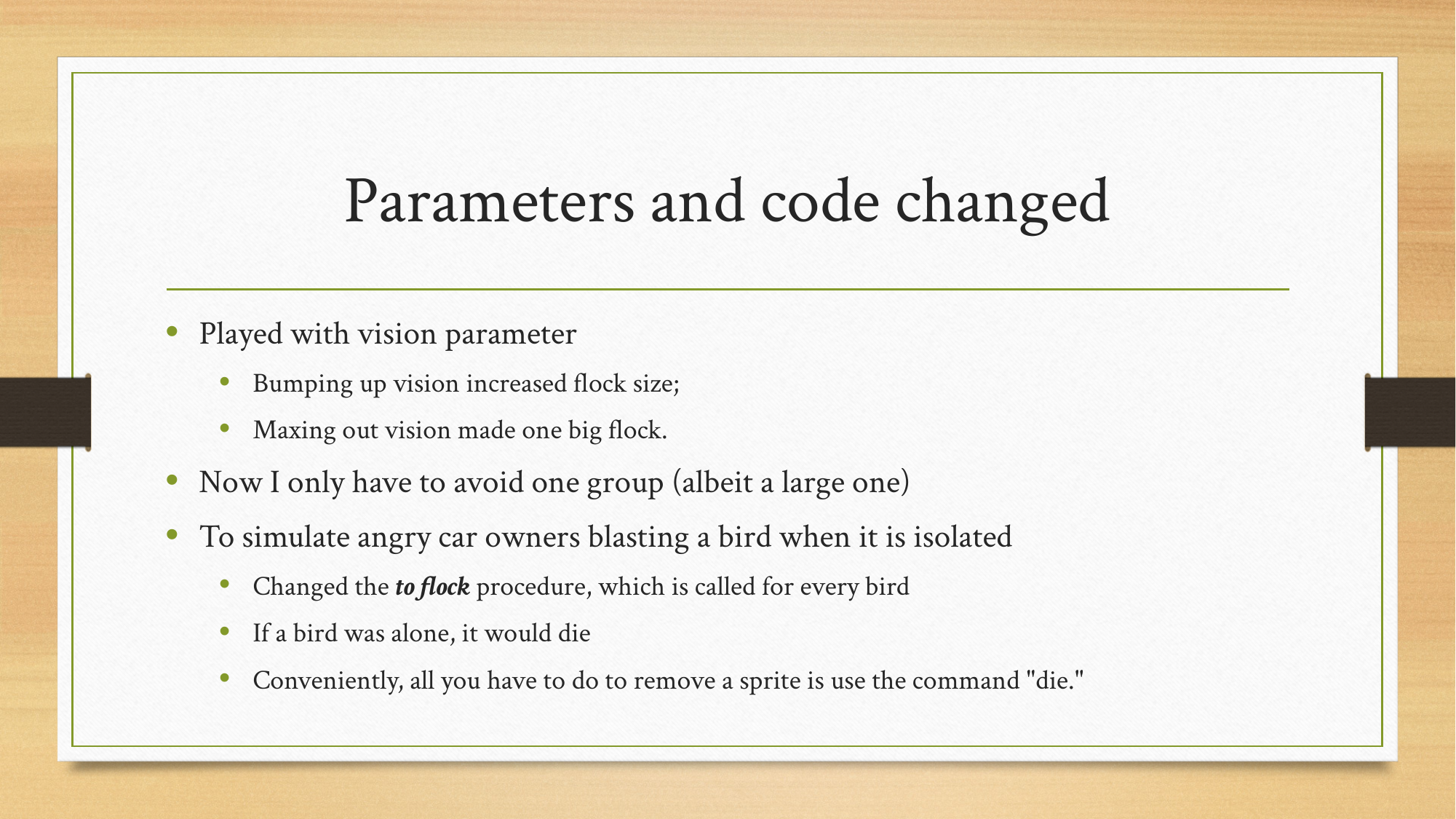

# Parameters and code changed
Played with vision parameter
Bumping up vision increased flock size;
Maxing out vision made one big flock.
Now I only have to avoid one group (albeit a large one)
To simulate angry car owners blasting a bird when it is isolated
Changed the to flock procedure, which is called for every bird
If a bird was alone, it would die
Conveniently, all you have to do to remove a sprite is use the command "die."